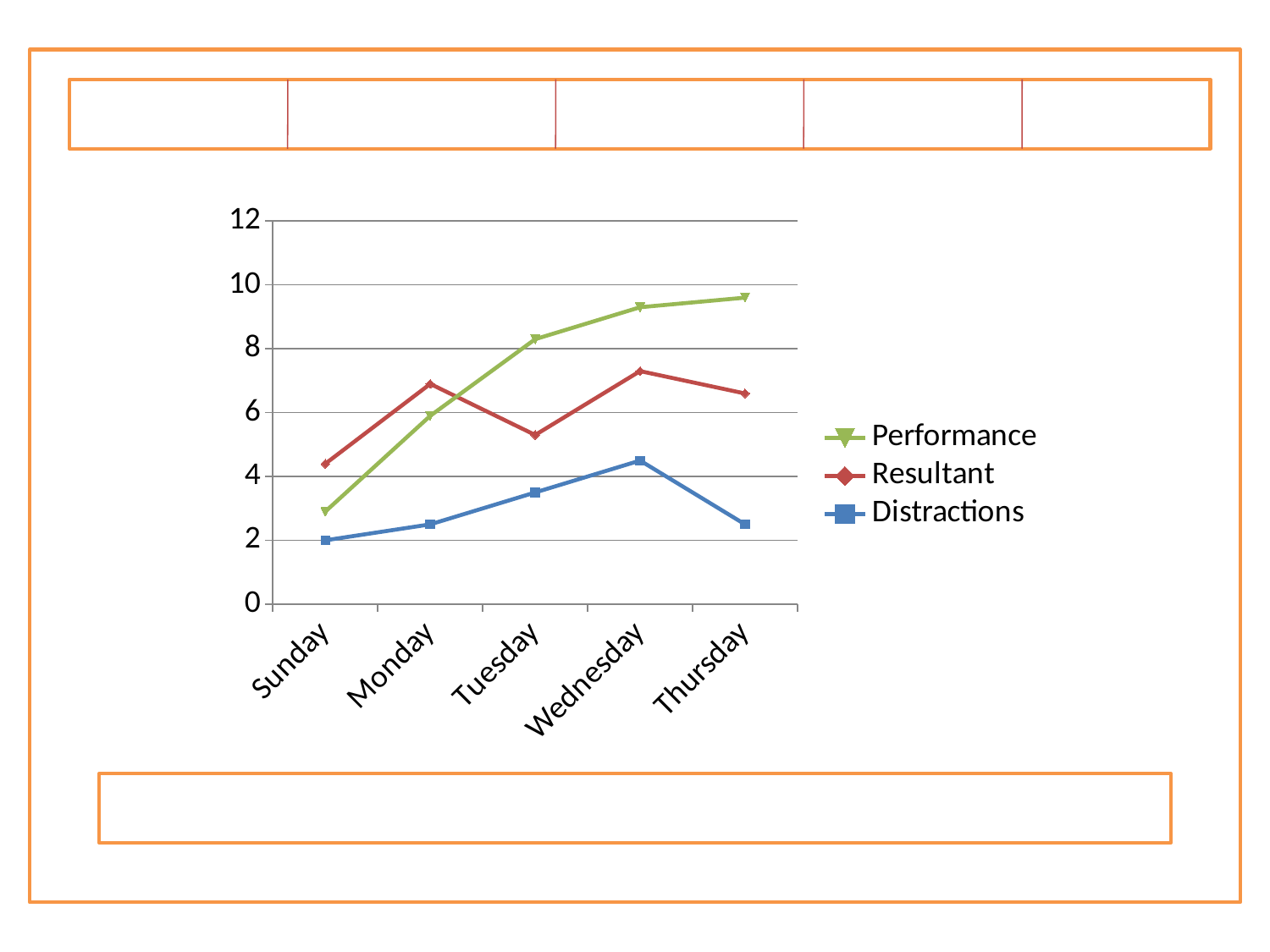

### Chart

| Category | Distractions | Resultant | Performance |
|---|---|---|---|
| Sunday | 2.0 | 2.4 | -1.5 |
| Monday | 2.5 | 4.4 | -1.0 |
| Tuesday | 3.5 | 1.8 | 3.0 |
| Wednesday | 4.5 | 2.8 | 2.0 |
| Thursday | 2.5 | 4.1 | 3.0 |